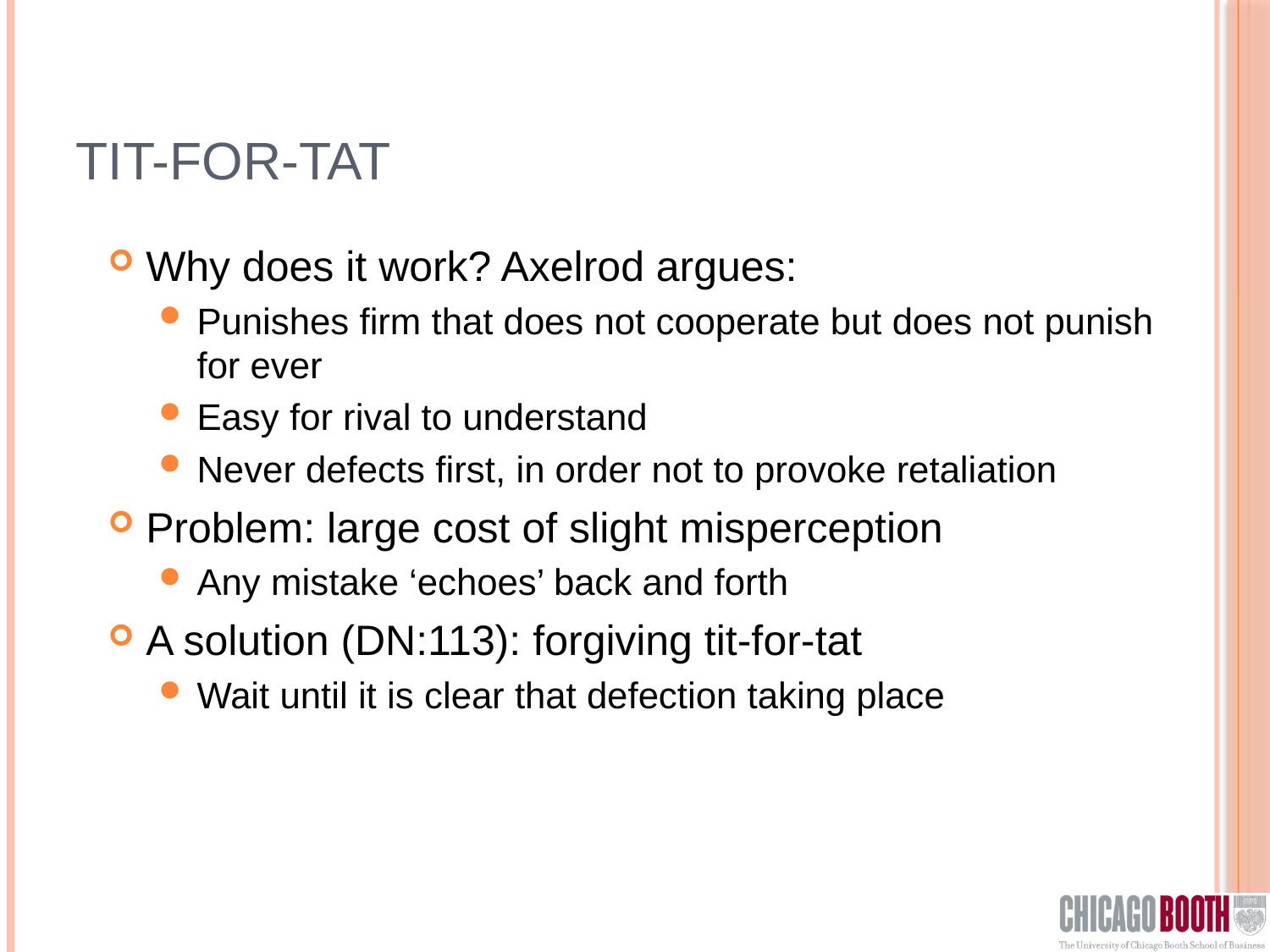

# Tit-for-tat
Why does it work? Axelrod argues:
Punishes firm that does not cooperate but does not punish for ever
Easy for rival to understand
Never defects first, in order not to provoke retaliation
Problem: large cost of slight misperception
Any mistake ‘echoes’ back and forth
A solution (DN:113): forgiving tit-for-tat
Wait until it is clear that defection taking place